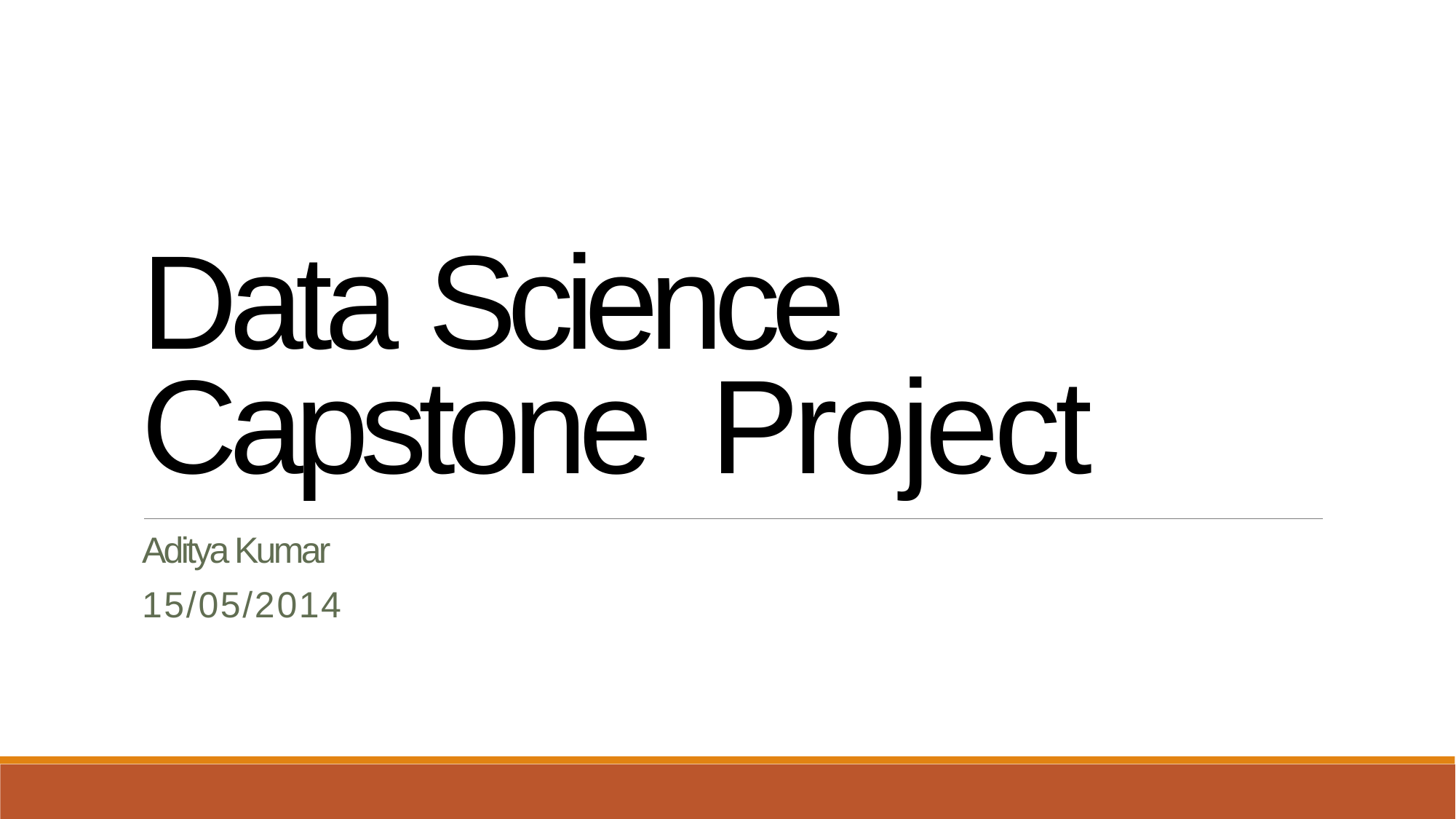

Data Science Capstone  Project
Aditya Kumar
15/05/2014